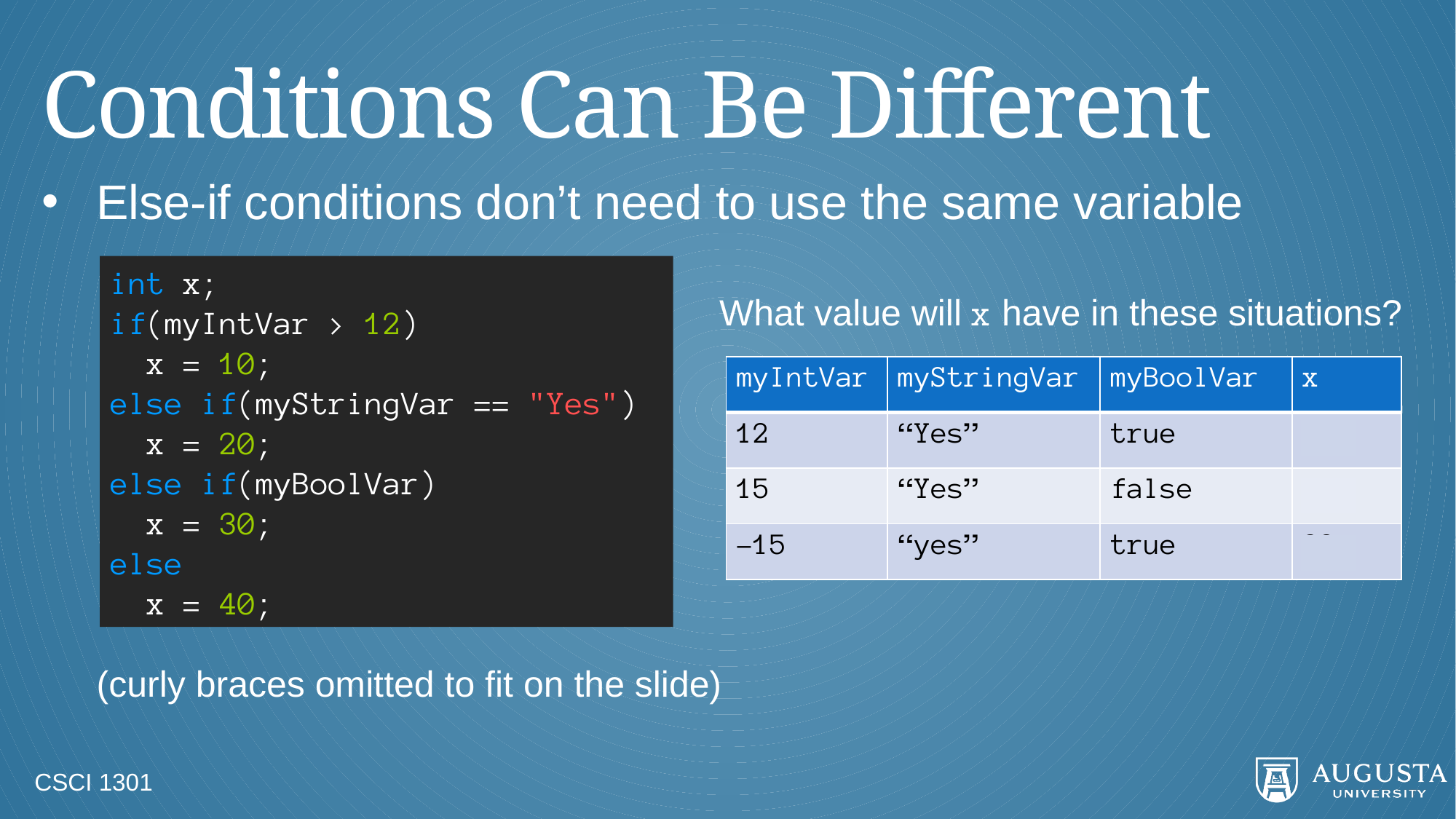

# Conditions Can Be Different
Else-if conditions don’t need to use the same variable
int x;
if(myIntVar > 12)
  x = 10;
else if(myStringVar == "Yes")
  x = 20;
else if(myBoolVar)
  x = 30;
else
  x = 40;
What value will x have in these situations?
| myIntVar | myStringVar | myBoolVar | x |
| --- | --- | --- | --- |
| 12 | “Yes” | true | 20 |
| 15 | “Yes” | false | 10 |
| -15 | “yes” | true | 30 |

(curly braces omitted to fit on the slide)
CSCI 1301